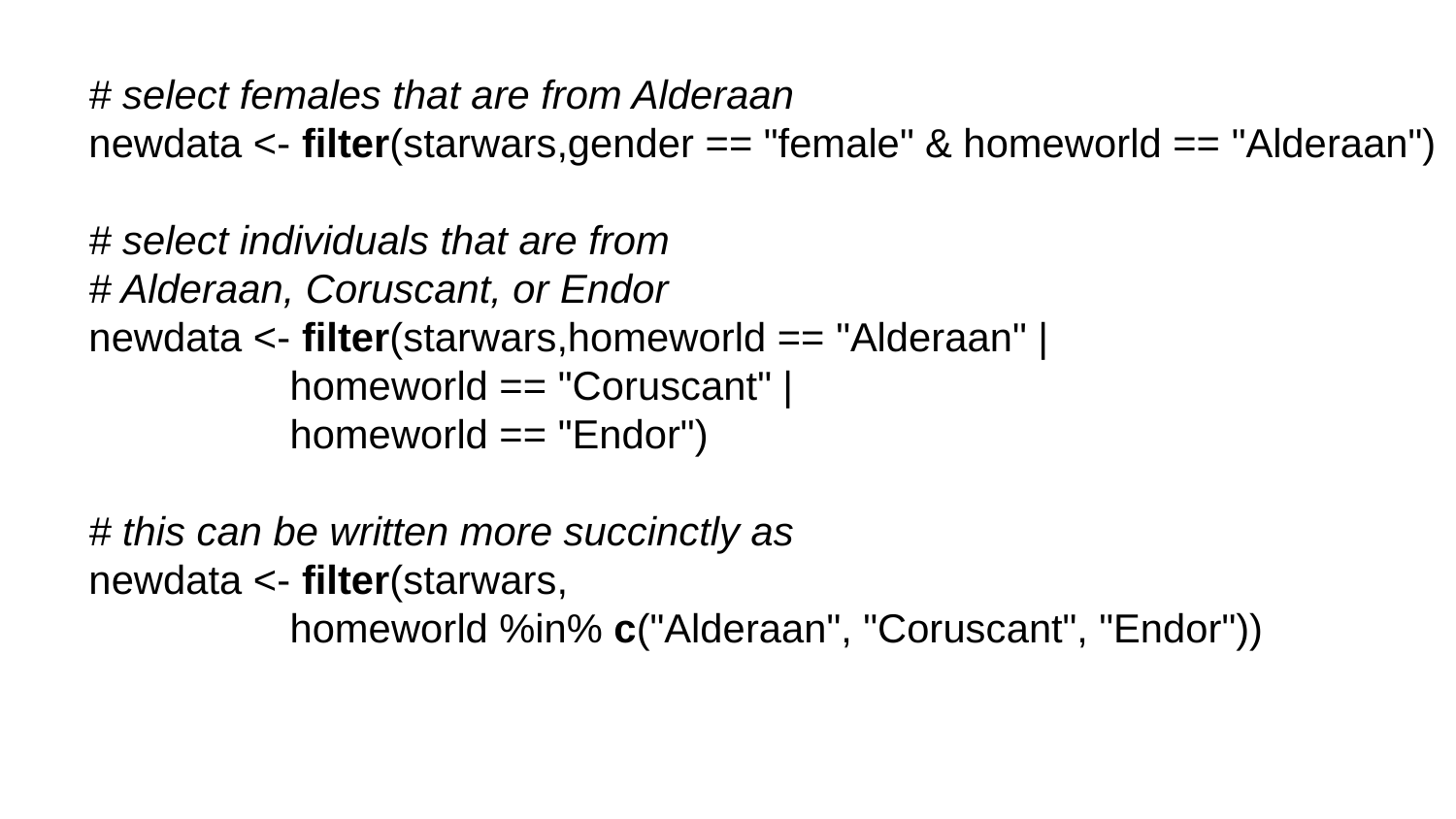

# select females that are from Alderaan
newdata <- filter(starwars,gender == "female" & homeworld == "Alderaan")

# select individuals that are from
# Alderaan, Coruscant, or Endor
newdata <- filter(starwars,homeworld == "Alderaan" |
                  homeworld == "Coruscant" |
                  homeworld == "Endor")

# this can be written more succinctly as
newdata <- filter(starwars,
                  homeworld %in% c("Alderaan", "Coruscant", "Endor"))